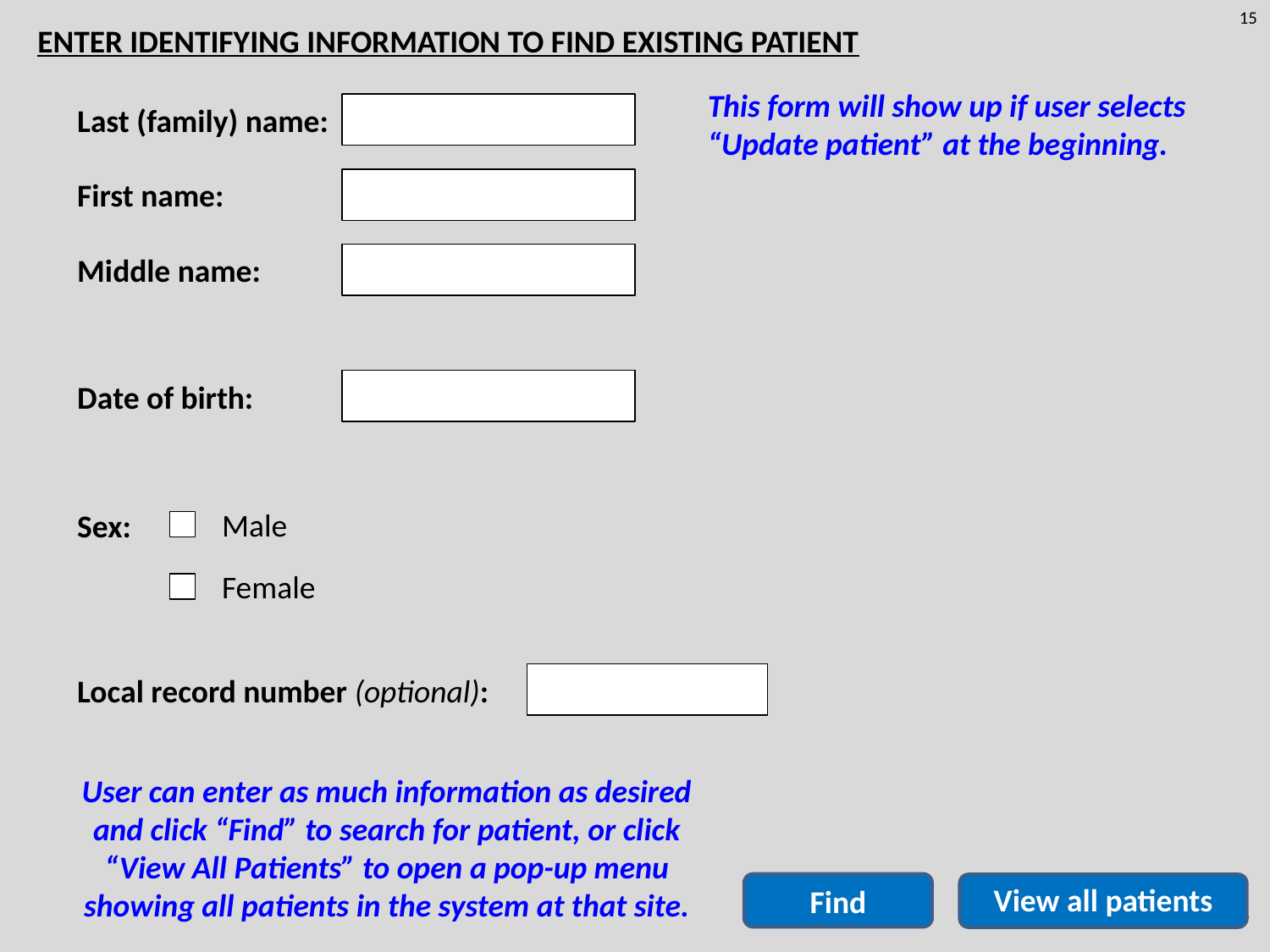

ENTER IDENTIFYING INFORMATION TO FIND EXISTING PATIENT
This form will show up if user selects “Update patient” at the beginning.
Last (family) name:

First name:

Middle name:

Date of birth:
Male
Sex:

Female

Local record number (optional):
User can enter as much information as desired and click “Find” to search for patient, or click “View All Patients” to open a pop-up menu showing all patients in the system at that site.

View all patients

Find